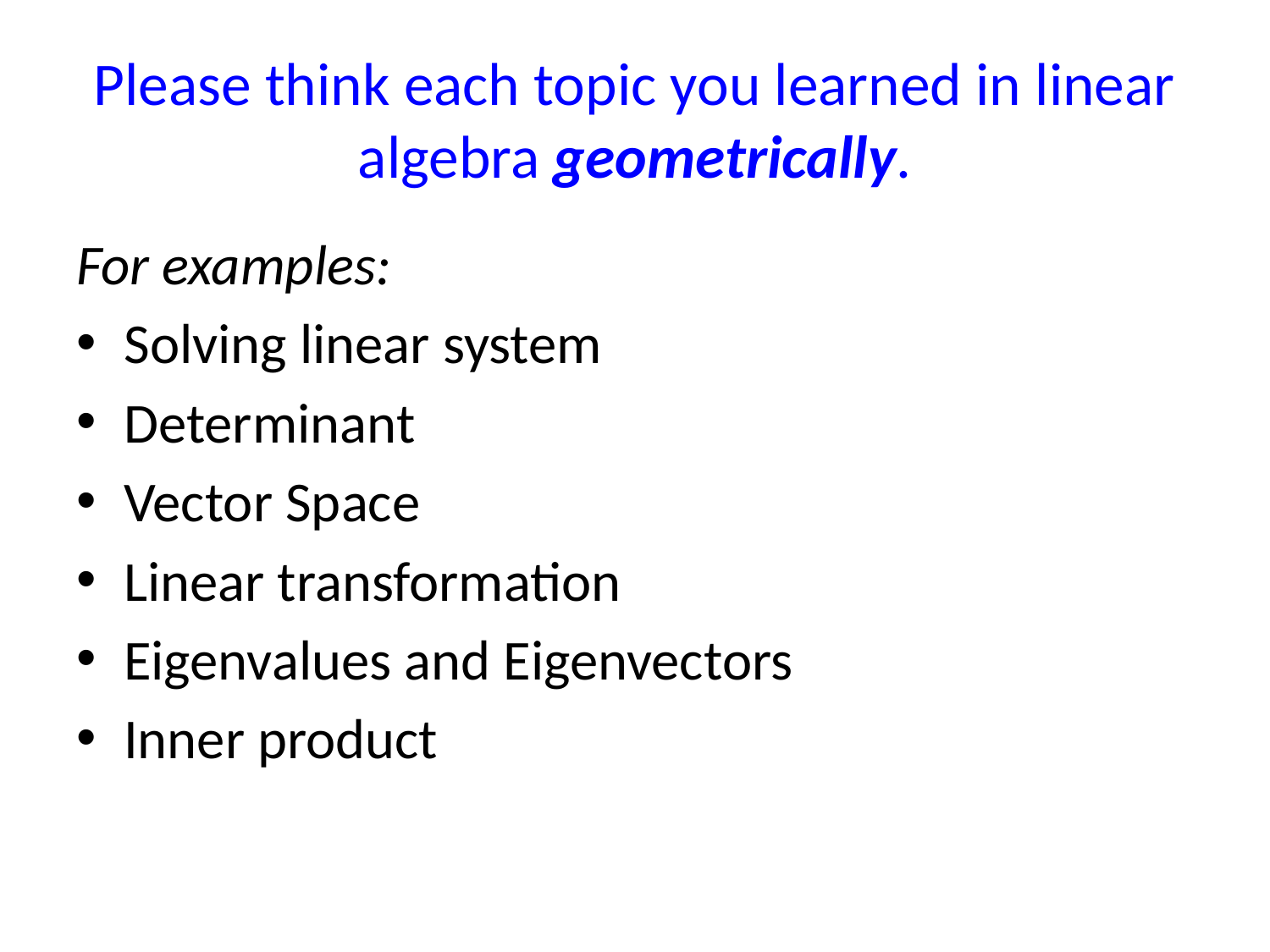

# Please think each topic you learned in linear algebra geometrically.
For examples:
Solving linear system
Determinant
Vector Space
Linear transformation
Eigenvalues and Eigenvectors
Inner product